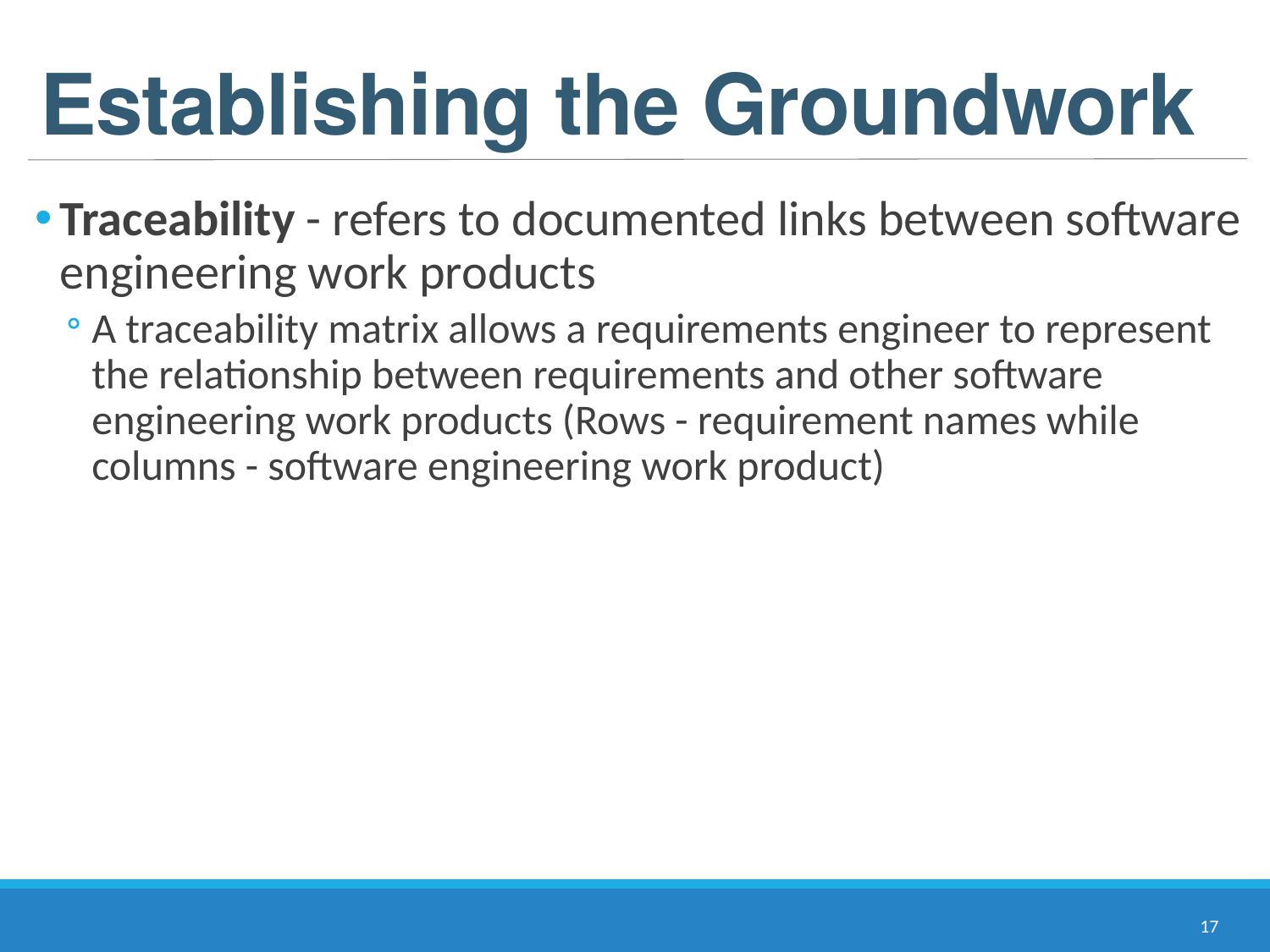

# Establishing the Groundwork
Traceability - refers to documented links between software engineering work products
A traceability matrix allows a requirements engineer to represent the relationship between requirements and other software engineering work products (Rows - requirement names while columns - software engineering work product)